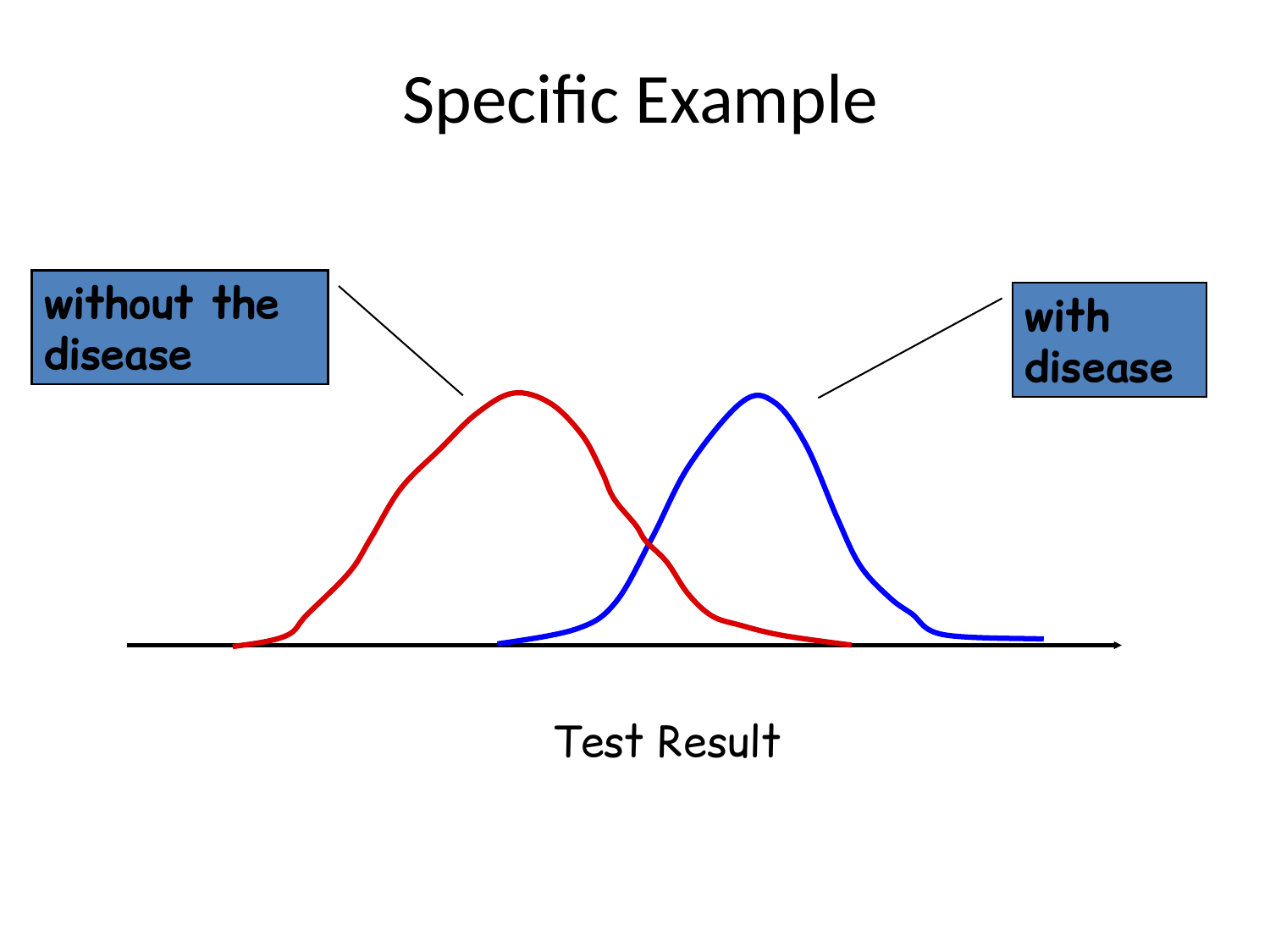

Specific Example
without the disease
with disease

Test Result